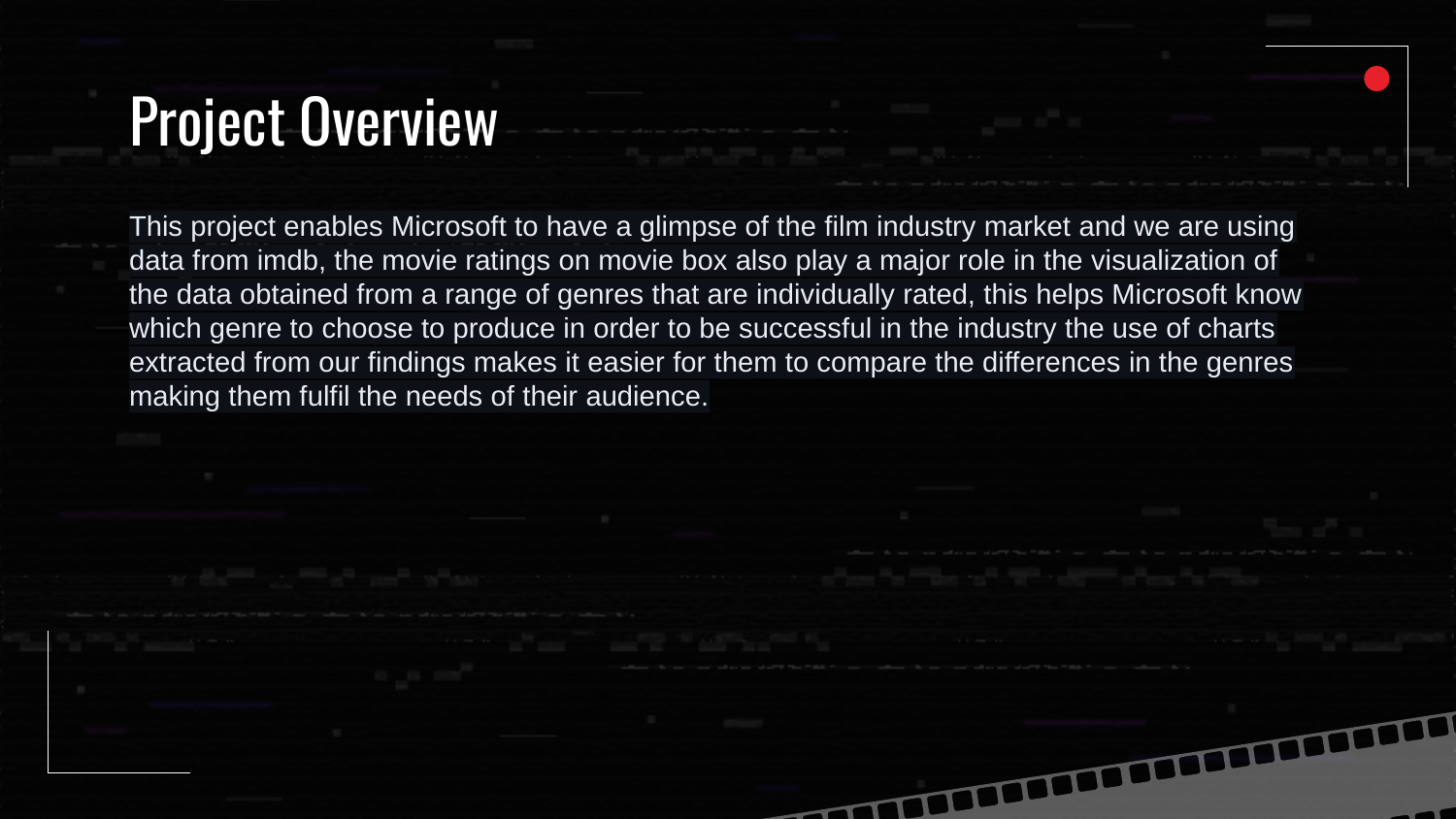

# Project Overview
This project enables Microsoft to have a glimpse of the film industry market and we are using data from imdb, the movie ratings on movie box also play a major role in the visualization of the data obtained from a range of genres that are individually rated, this helps Microsoft know which genre to choose to produce in order to be successful in the industry the use of charts extracted from our findings makes it easier for them to compare the differences in the genres making them fulfil the needs of their audience.